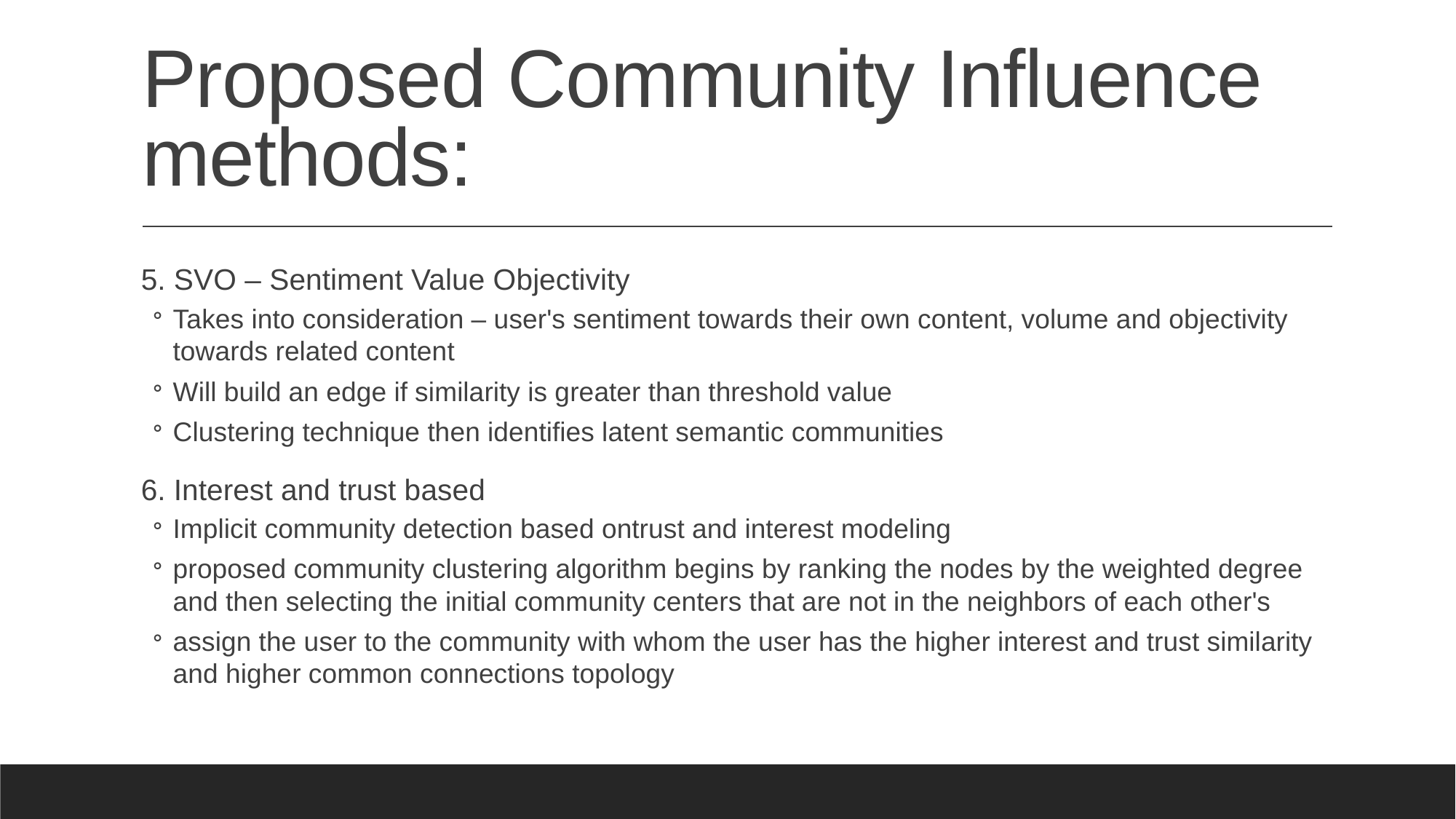

# Proposed Community Influence  methods:
5. SVO – Sentiment Value Objectivity
Takes into consideration – user's sentiment towards their own content, volume and objectivity towards related content
Will build an edge if similarity is greater than threshold value
Clustering technique then identifies latent semantic communities
6. Interest and trust based
Implicit community detection based ontrust and interest modeling
proposed community clustering algorithm begins by ranking the nodes by the weighted degree and then selecting the initial community centers that are not in the neighbors of each other's
assign the user to the community with whom the user has the higher interest and trust similarity and higher common connections topology